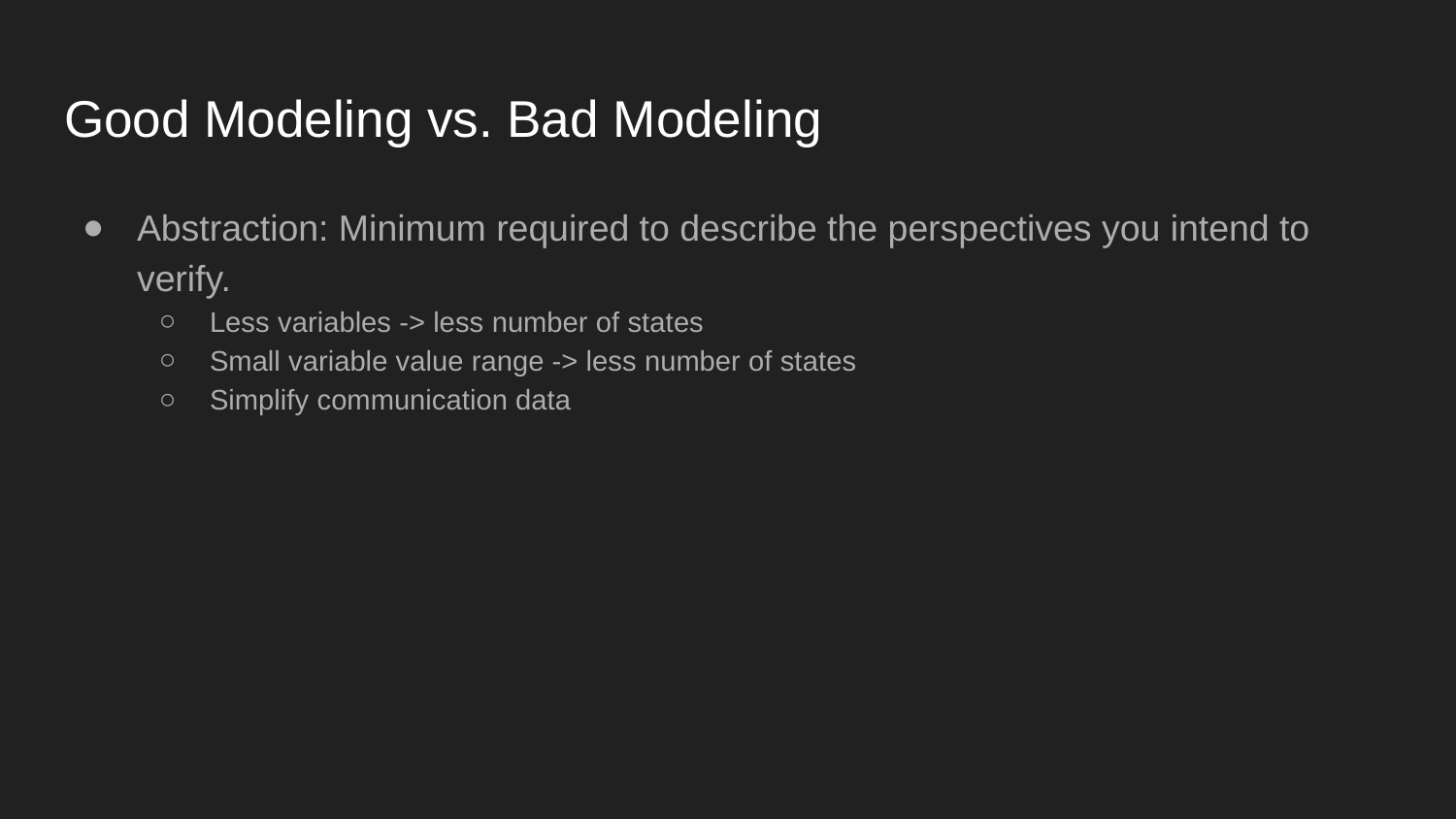

# Good Modeling vs. Bad Modeling
Abstraction: Minimum required to describe the perspectives you intend to verify.
Less variables -> less number of states
Small variable value range -> less number of states
Simplify communication data